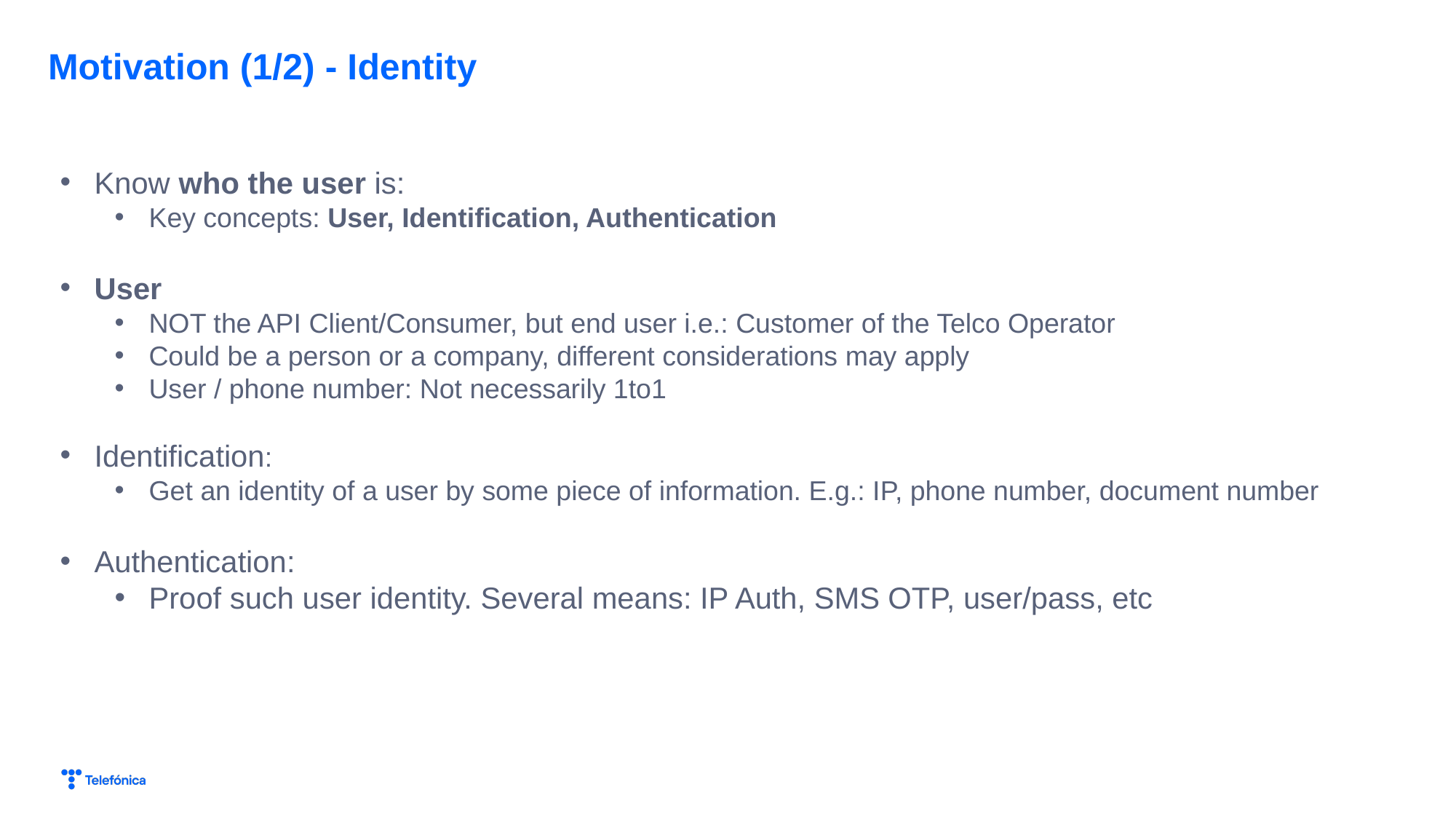

Motivation (1/2) - Identity

Know who the user is:
Key concepts: User, Identification, Authentication

User
NOT the API Client/Consumer, but end user i.e.: Customer of the Telco Operator
Could be a person or a company, different considerations may apply
User / phone number: Not necessarily 1to1

Identification:
Get an identity of a user by some piece of information. E.g.: IP, phone number, document number

Authentication:
Proof such user identity. Several means: IP Auth, SMS OTP, user/pass, etc